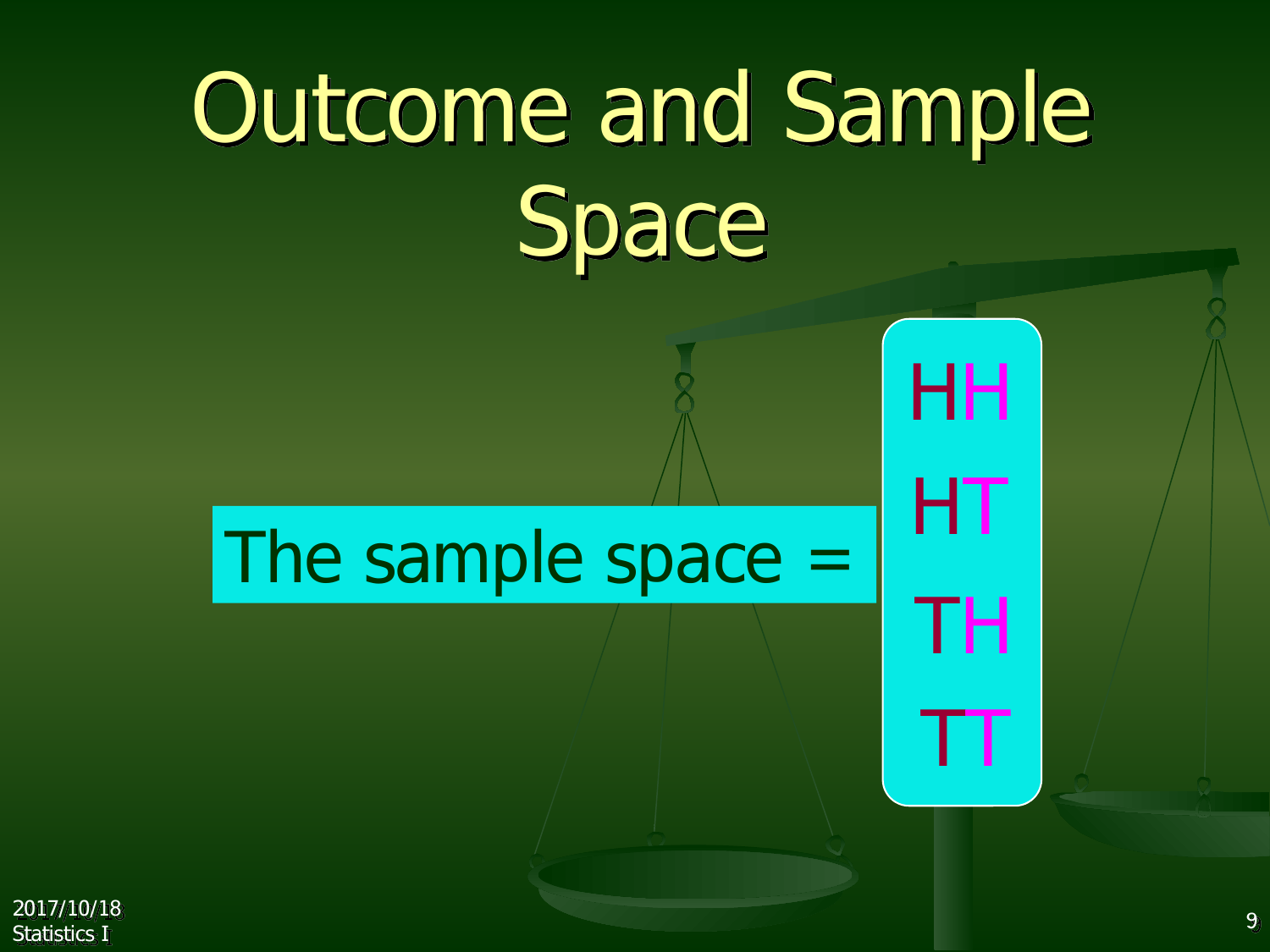

# Outcome and Sample Space

HH
HT
TH
TT
The sample space =
2017/10/18
Statistics I
9